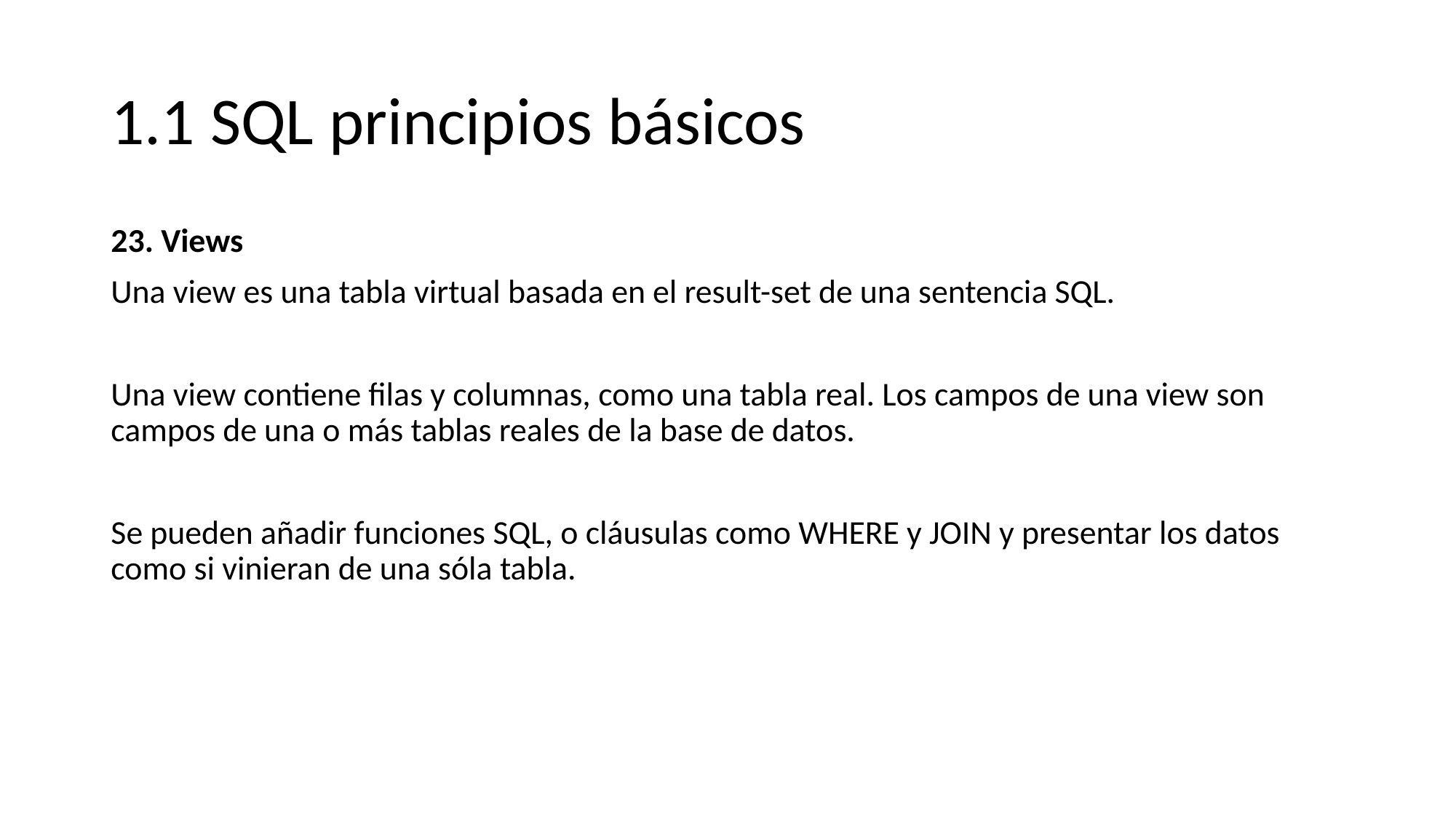

# 1.1 SQL principios básicos
23. Views
Una view es una tabla virtual basada en el result-set de una sentencia SQL.

Una view contiene filas y columnas, como una tabla real. Los campos de una view son campos de una o más tablas reales de la base de datos.

Se pueden añadir funciones SQL, o cláusulas como WHERE y JOIN y presentar los datos como si vinieran de una sóla tabla.